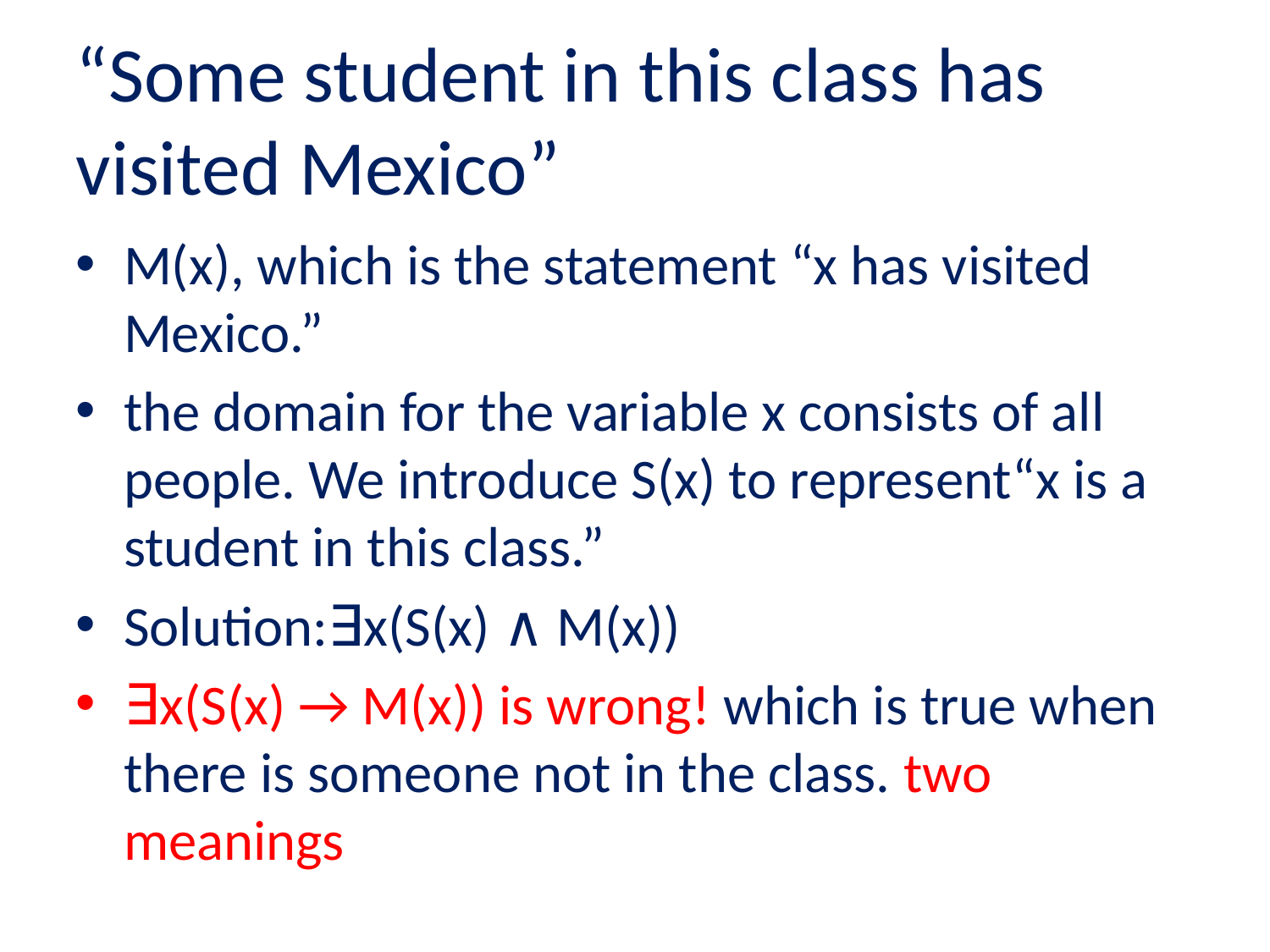

# “Some student in this class has visited Mexico”
M(x), which is the statement “x has visited Mexico.”
the domain for the variable x consists of all people. We introduce S(x) to represent“x is a student in this class.”
Solution:∃x(S(x) ∧ M(x))
∃x(S(x) → M(x)) is wrong! which is true when there is someone not in the class. two meanings